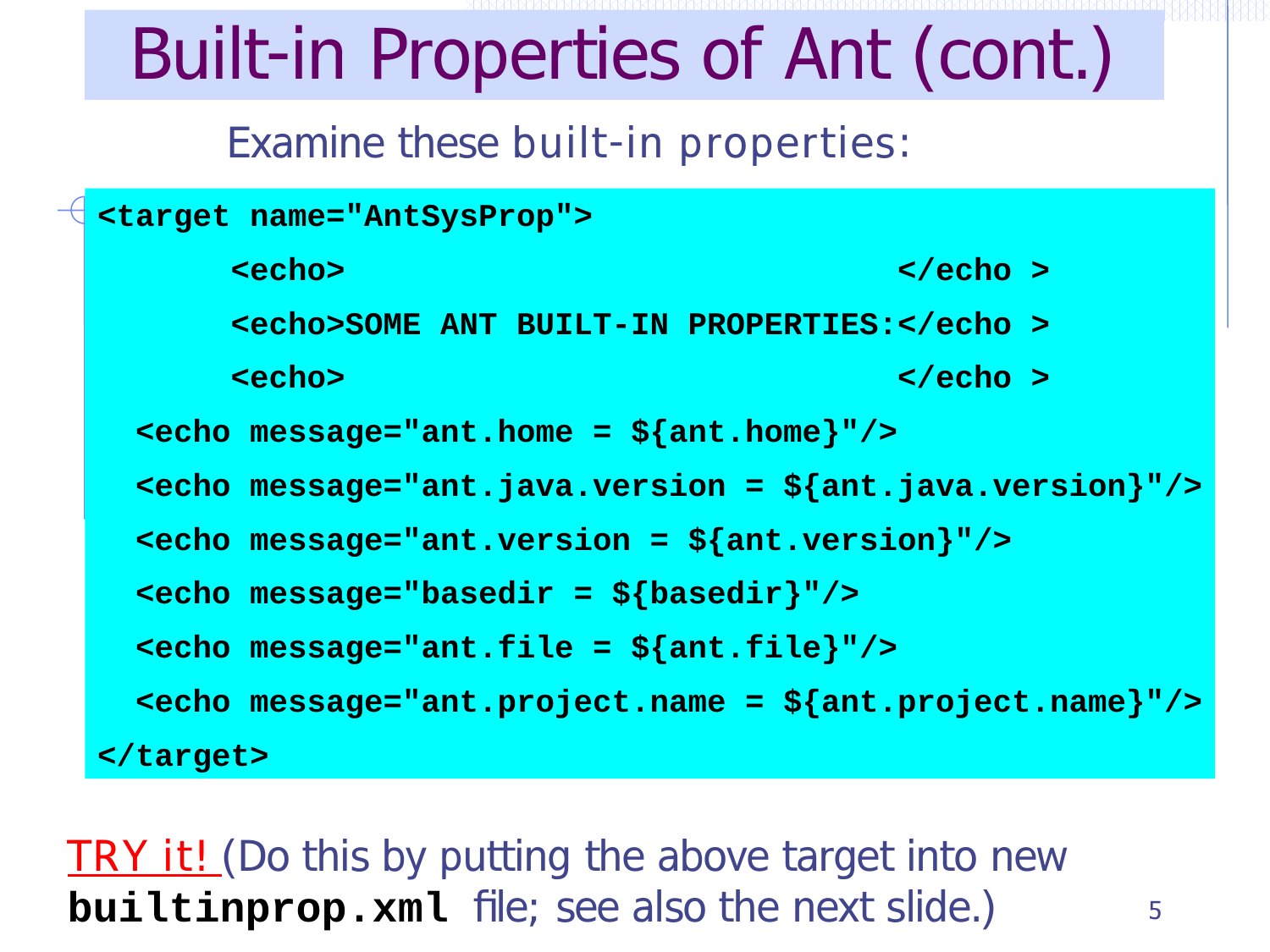

# Built-in Properties of Ant (cont.)
Examine these built-in properties:
<target name="AntSysProp">
       <echo>                             </echo >
       <echo>SOME ANT BUILT-IN PROPERTIES:</echo >
       <echo>                             </echo >
  <echo message="ant.home = ${ant.home}"/>
  <echo message="ant.java.version = ${ant.java.version}"/>
  <echo message="ant.version = ${ant.version}"/>
  <echo message="basedir = ${basedir}"/>
  <echo message="ant.file = ${ant.file}"/>
  <echo message="ant.project.name = ${ant.project.name}"/>
</target>
TRY it! (Do this by putting the above target into new builtinprop.xml file; see also the next slide.)
5